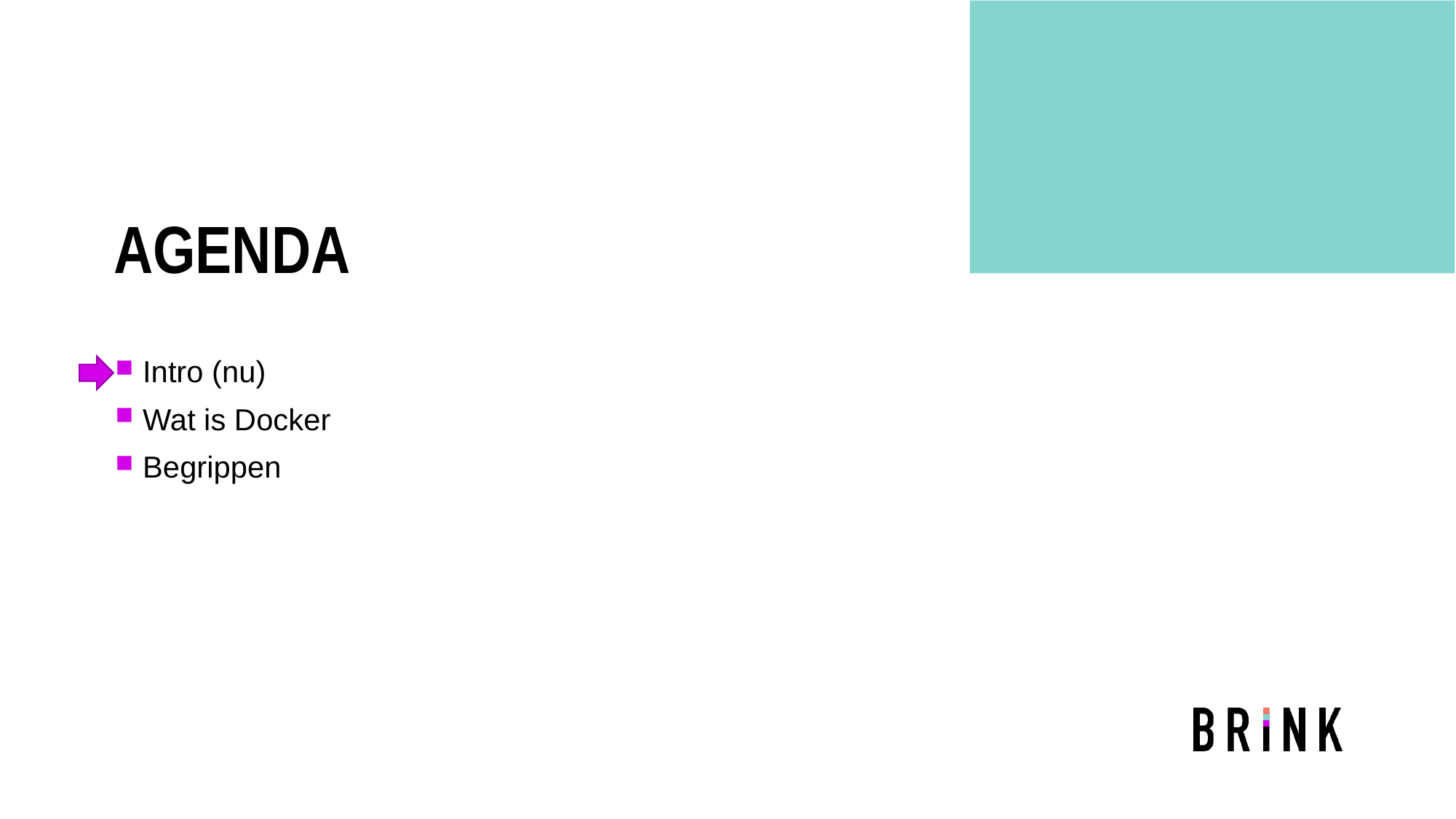

# Agenda

Intro (nu)
Wat is Docker
Begrippen